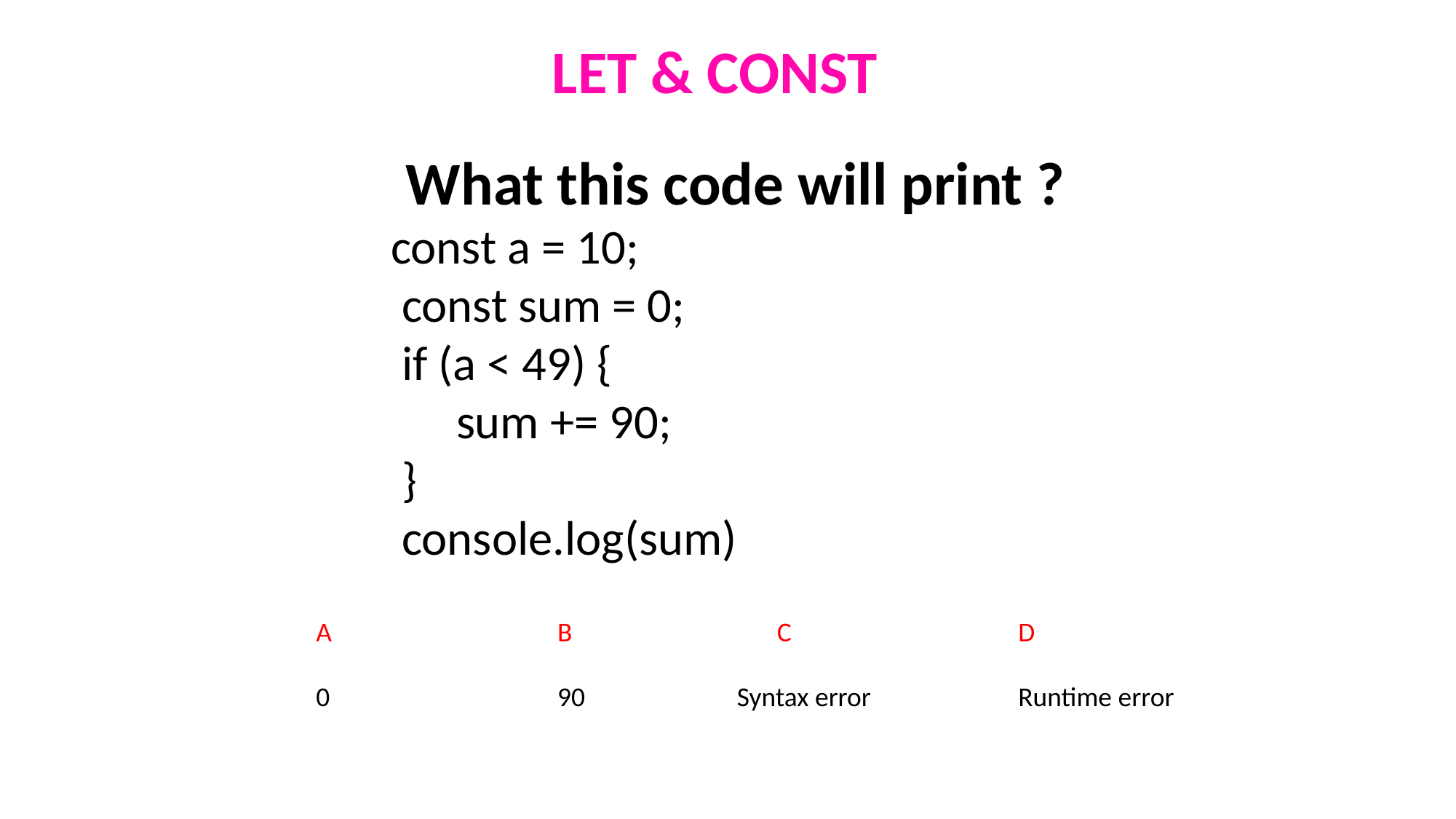

LET & CONST
What this code will print ?
      const a = 10;
       const sum = 0;
       if (a < 49) {
            sum += 90;
       }
       console.log(sum)
A
B
C
D
0
90
Syntax error
Runtime error